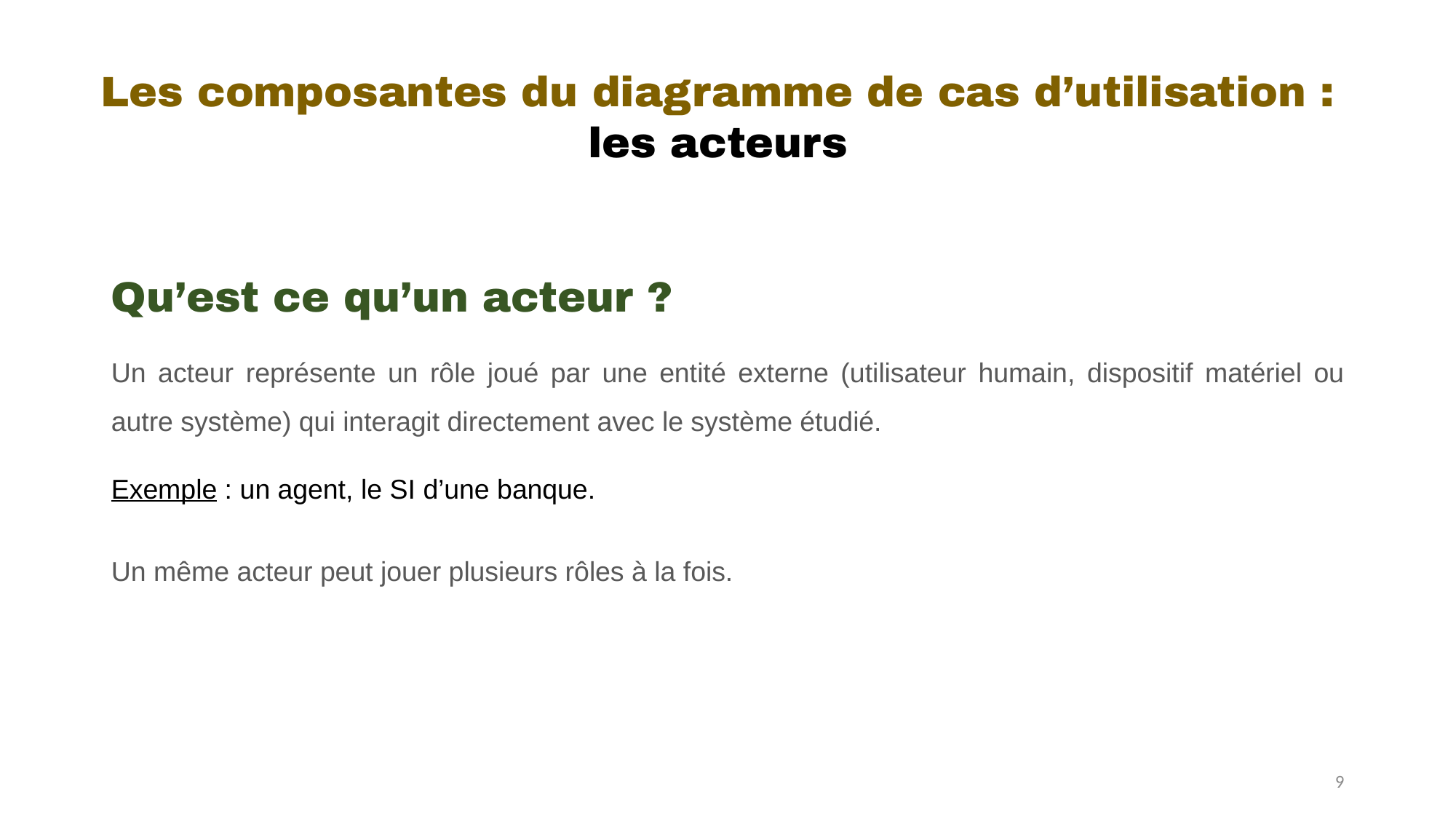

# Les composantes du diagramme de cas d’utilisation : les acteurs
Qu’est ce qu’un acteur ?
Un acteur représente un rôle joué par une entité externe (utilisateur humain, dispositif matériel ou autre système) qui interagit directement avec le système étudié.
Exemple : un agent, le SI d’une banque.
Un même acteur peut jouer plusieurs rôles à la fois.
9